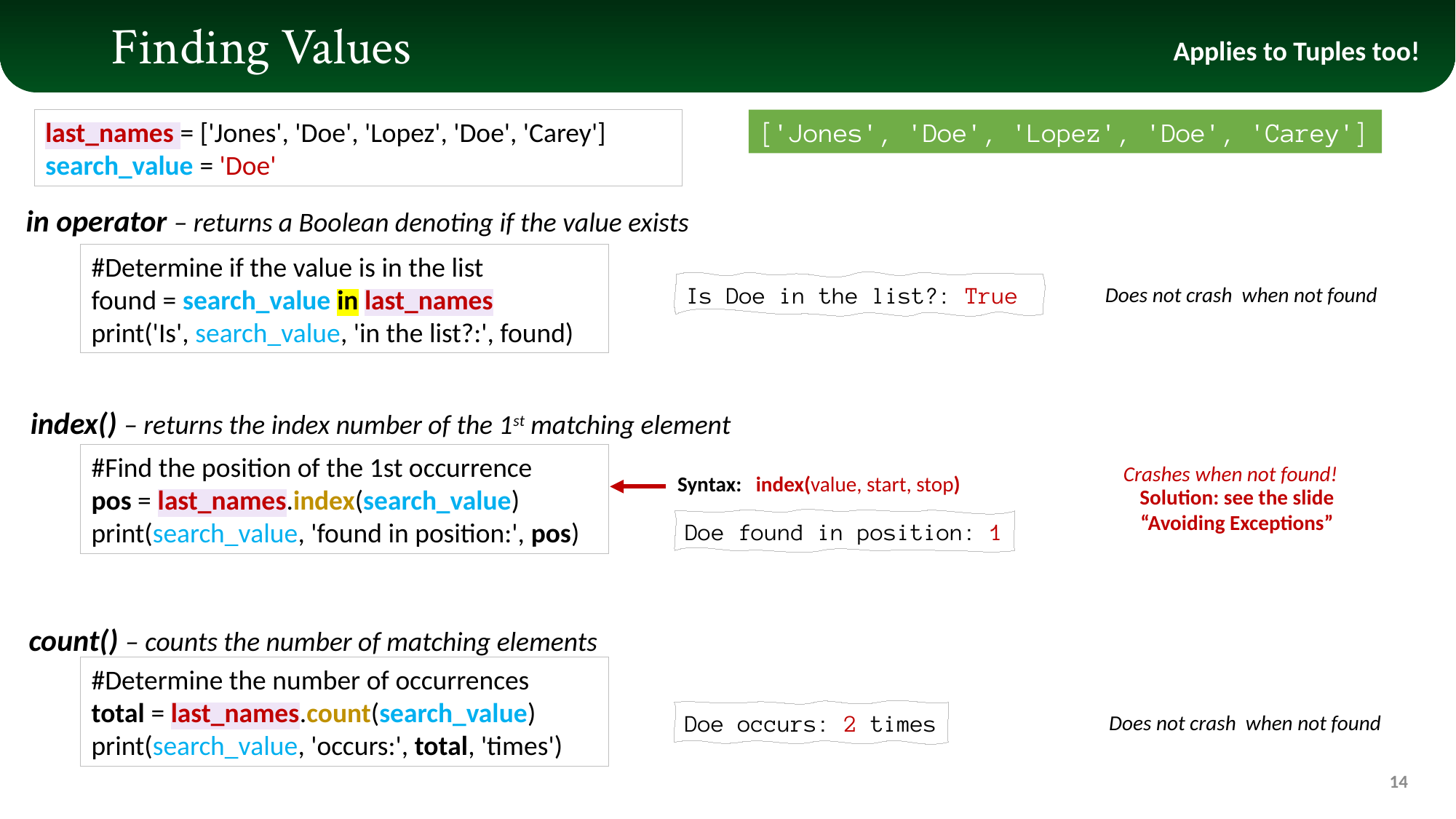

# Finding Values
Applies to Tuples too!
last_names = ['Jones', 'Doe', 'Lopez', 'Doe', 'Carey']
search_value = 'Doe'
['Jones', 'Doe', 'Lopez', 'Doe', 'Carey']
in operator – returns a Boolean denoting if the value exists
#Determine if the value is in the list
found = search_value in last_names
print('Is', search_value, 'in the list?:', found)
Is Doe in the list?: True
Does not crash  when not found
index() – returns the index number of the 1st matching element
#Find the position of the 1st occurrence
pos = last_names.index(search_value)
print(search_value, 'found in position:', pos)
Crashes when not found!
Solution: see the slide “Avoiding Exceptions”
Doe found in position: 1
Syntax:   index(value, start, stop)
count() – counts the number of matching elements
#Determine the number of occurrences
total = last_names.count(search_value)
print(search_value, 'occurs:', total, 'times')
Doe occurs: 2 times
Does not crash  when not found
14